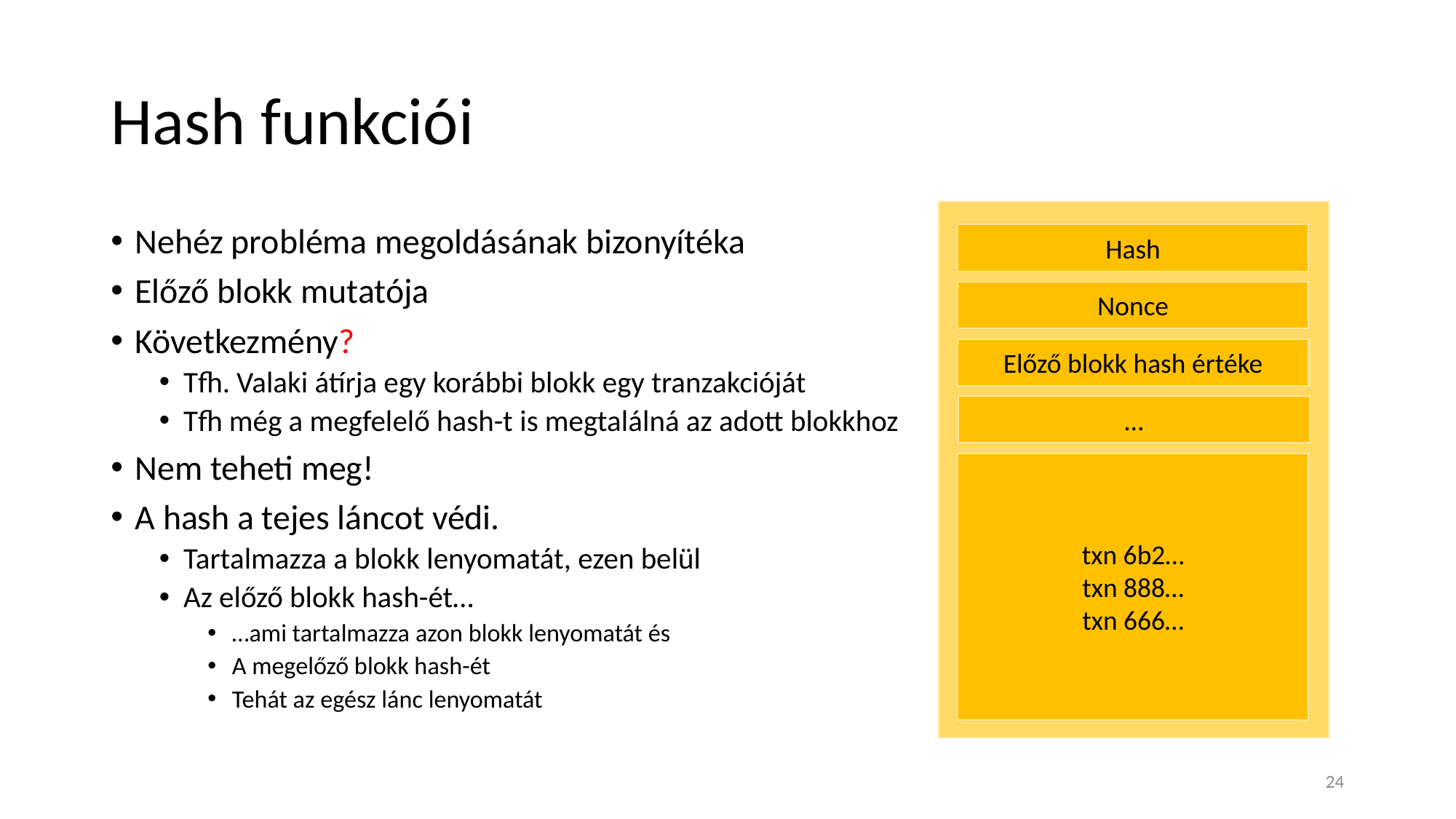

# Hash funkciói

Nehéz probléma megoldásának bizonyítéka
Előző blokk mutatója
Következmény?
Tfh. Valaki átírja egy korábbi blokk egy tranzakcióját
Tfh még a megfelelő hash-t is megtalálná az adott blokkhoz
Nem teheti meg!
A hash a tejes láncot védi.
Tartalmazza a blokk lenyomatát, ezen belül
Az előző blokk hash-ét…
…ami tartalmazza azon blokk lenyomatát és
A megelőző blokk hash-ét
Tehát az egész lánc lenyomatát
Hash
Nonce
Előző blokk hash értéke
Mutató az előző blokkra
…
txn 6b2…
txn 888…
txn 666…

24